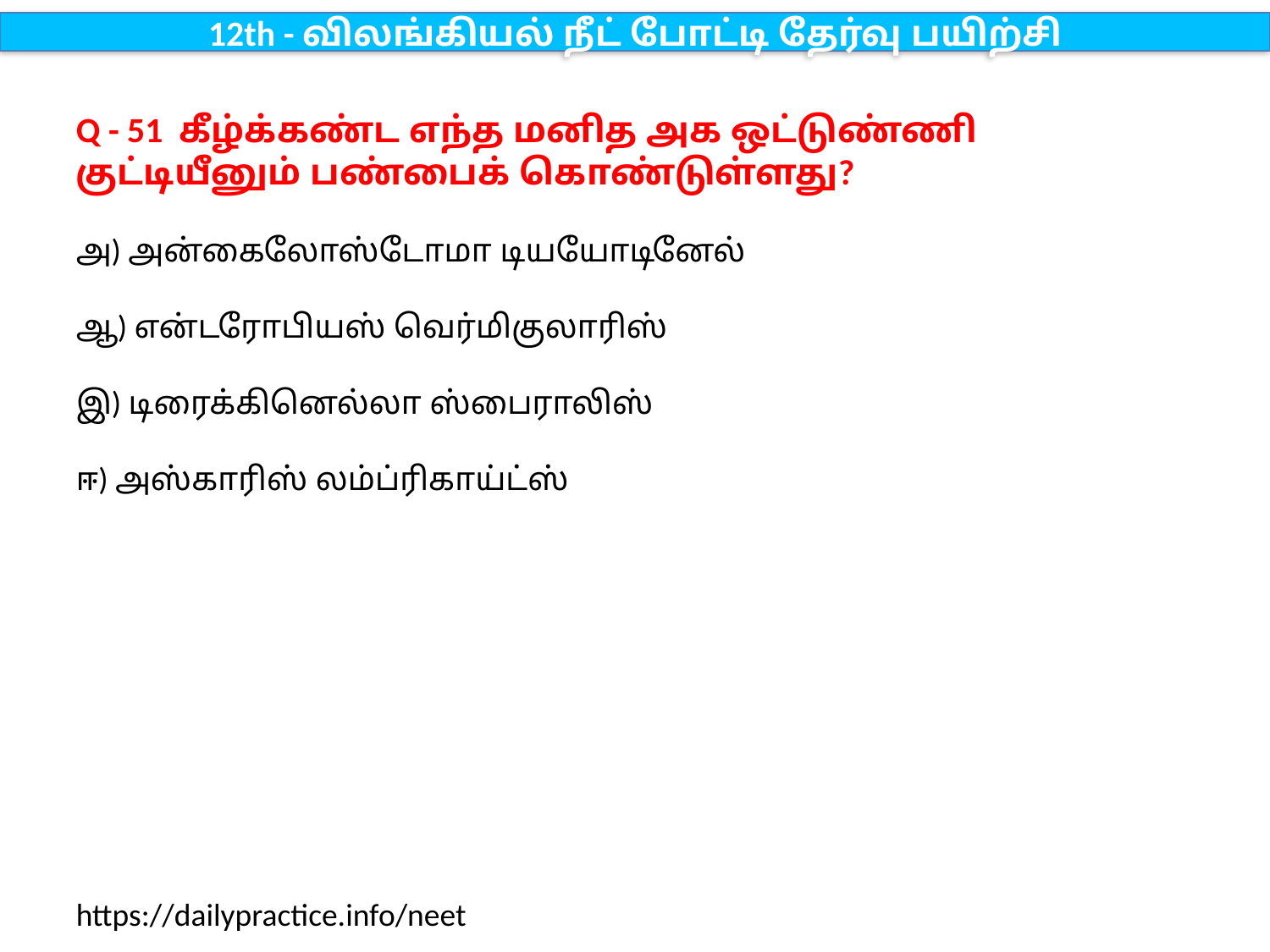

12th - விலங்கியல் நீட் போட்டி தேர்வு பயிற்சி

Q - 51  கீழ்க்கண்ட எந்த மனித அக ஒட்டுண்ணி குட்டியீனும் பண்பைக் கொண்டுள்ளது?

அ) அன்கைலோஸ்டோமா டியயோடினேல்

ஆ) என்டரோபியஸ் வெர்மிகுலாரிஸ்

இ) டிரைக்கினெல்லா ஸ்பைராலிஸ்

ஈ) அஸ்காரிஸ் லம்ப்ரிகாய்ட்ஸ்
https://dailypractice.info/neet